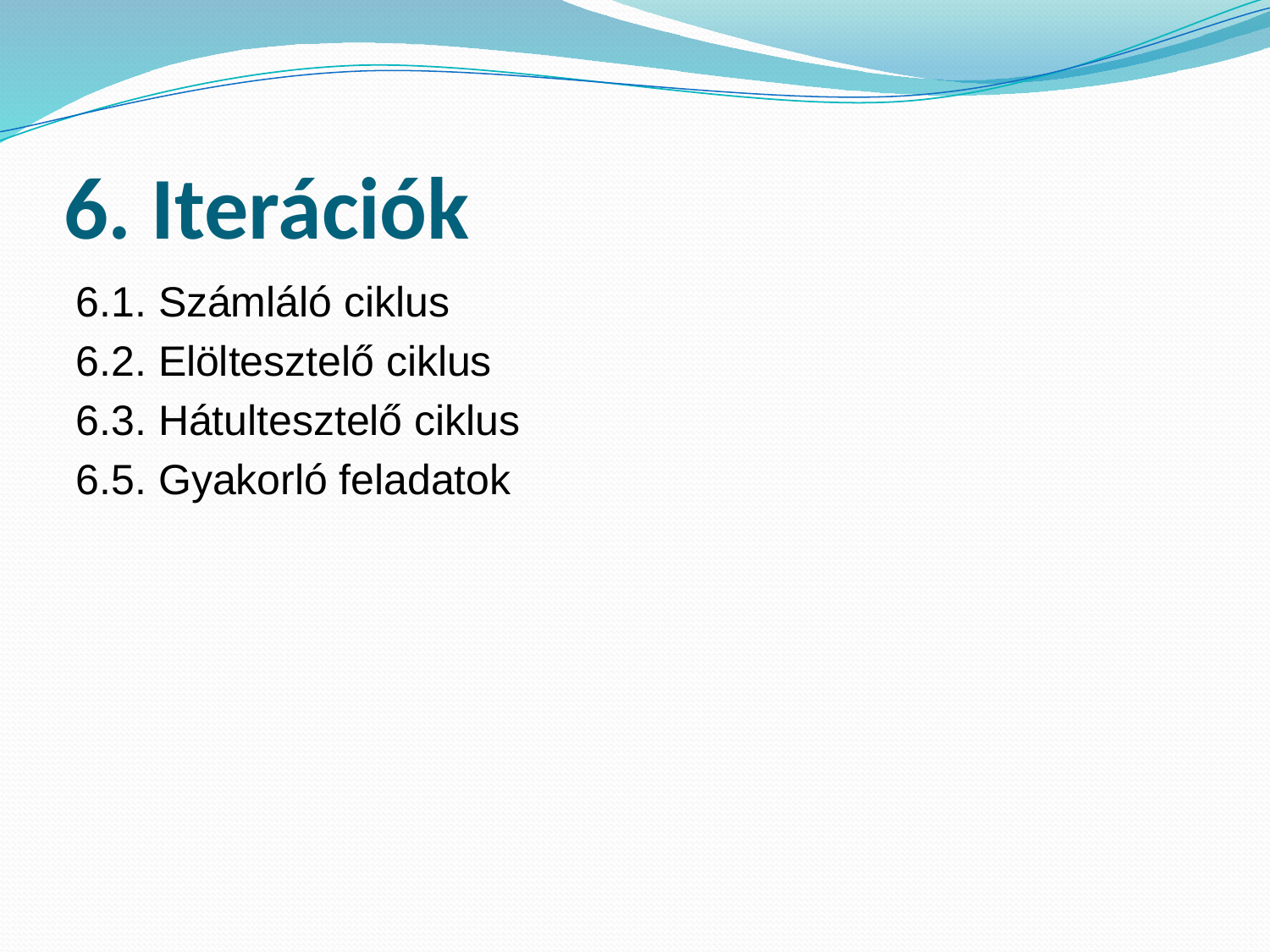

# 6. Iterációk
6.1. Számláló ciklus
6.2. Elöltesztelő ciklus
6.3. Hátultesztelő ciklus
6.5. Gyakorló feladatok